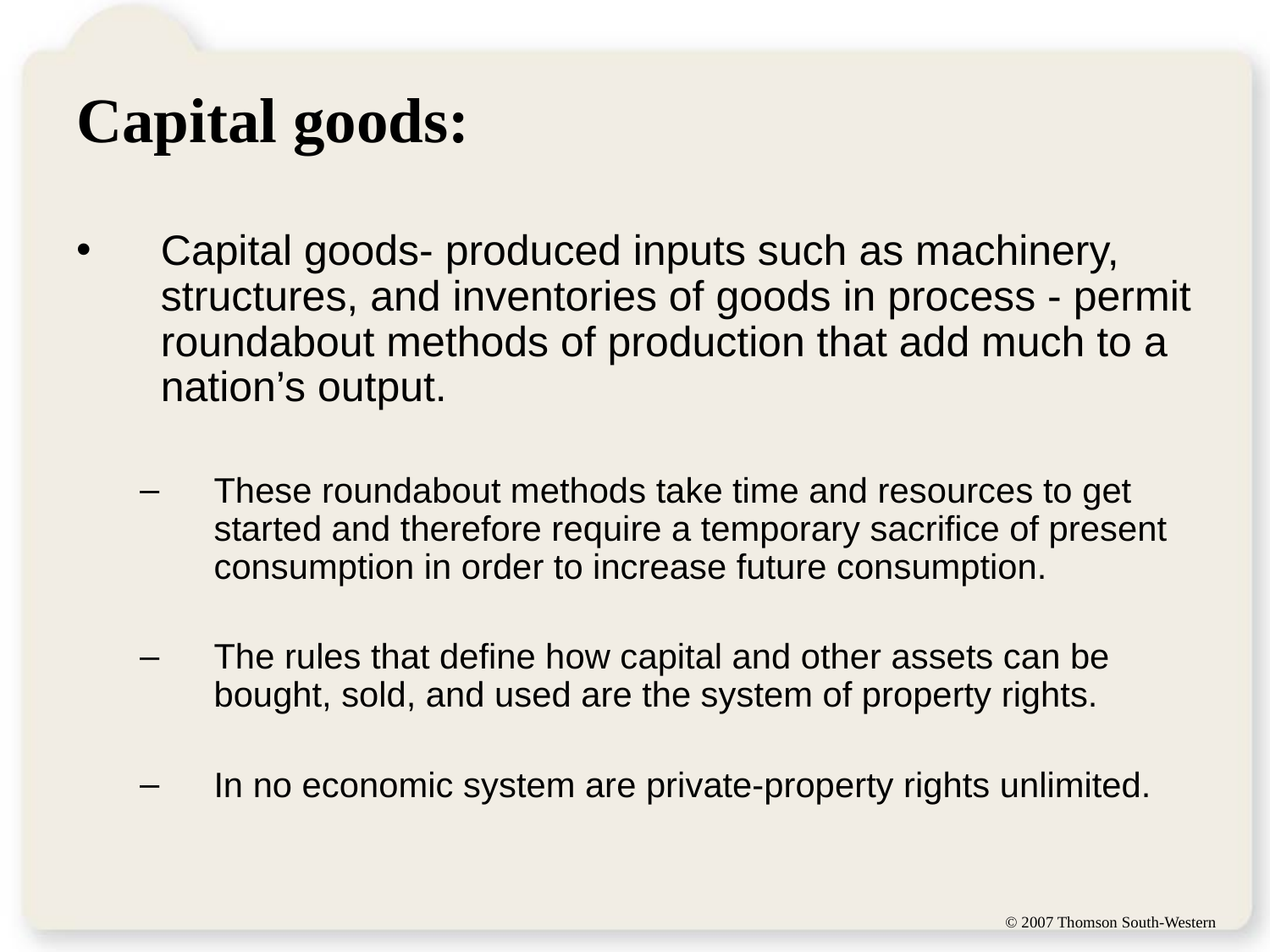

# Capital goods:
Capital goods- produced inputs such as machinery, structures, and inventories of goods in process - permit roundabout methods of production that add much to a nation’s output.

These roundabout methods take time and resources to get started and therefore require a temporary sacrifice of present consumption in order to increase future consumption.

The rules that define how capital and other assets can be bought, sold, and used are the system of property rights.

In no economic system are private-property rights unlimited.